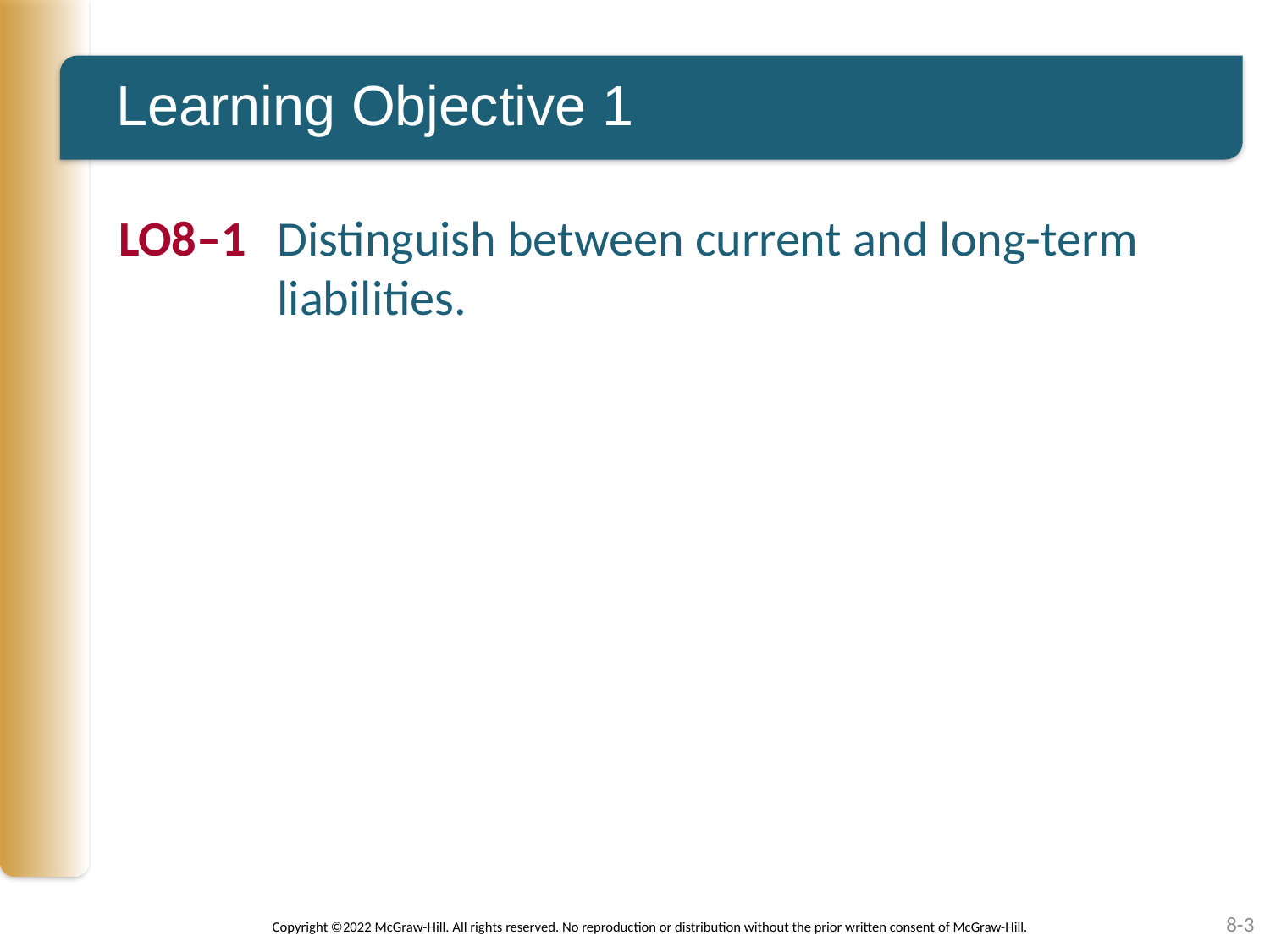

# Learning Objective 1
LO8–1	Distinguish between current and long-term liabilities.
8-3
Copyright ©2022 McGraw-Hill. All rights reserved. No reproduction or distribution without the prior written consent of McGraw-Hill.